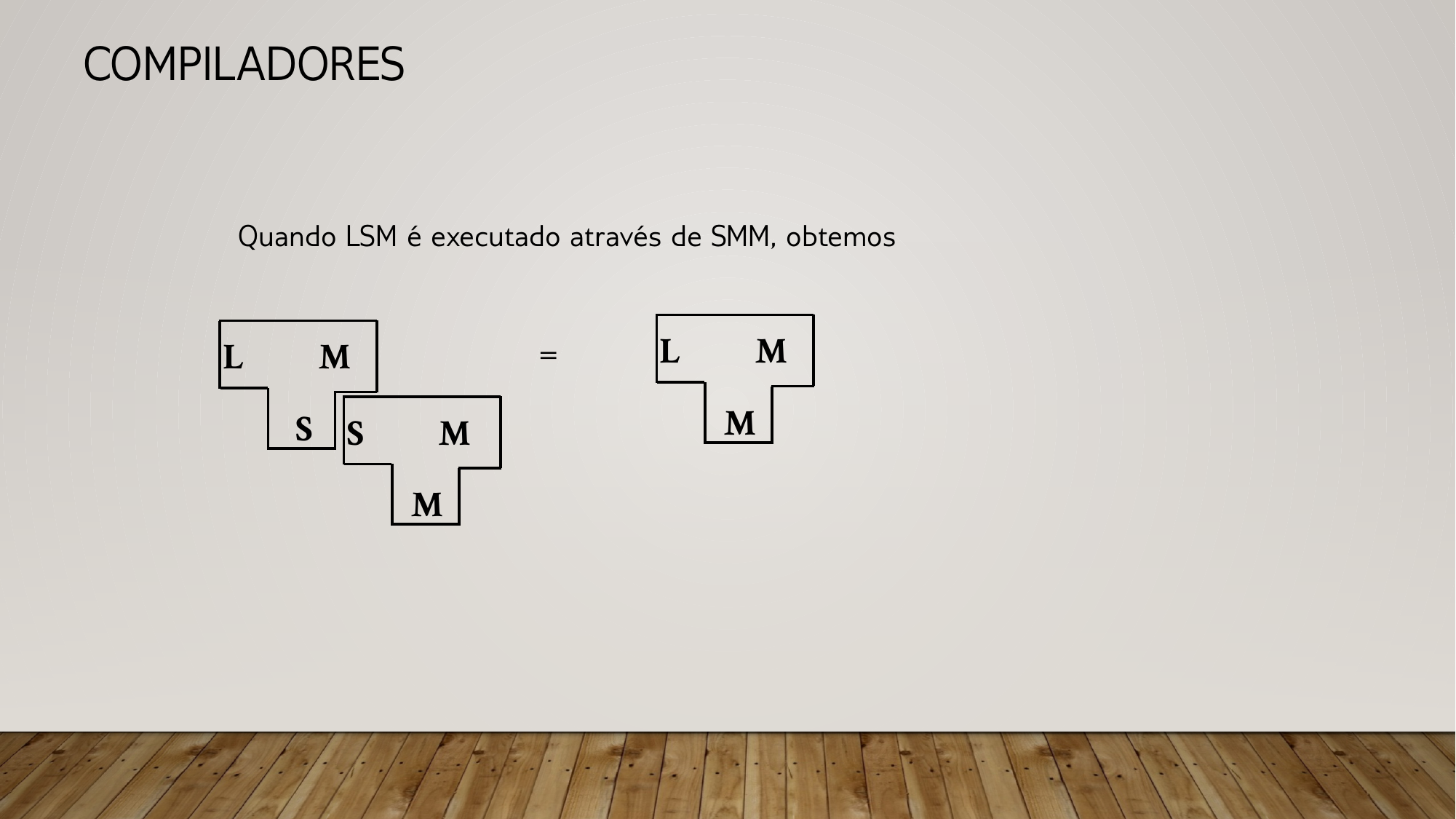

# Compiladores

Quando LSM é executado através de SMM, obtemos

                                 =

L          M
M
L          M
S
S          M
M